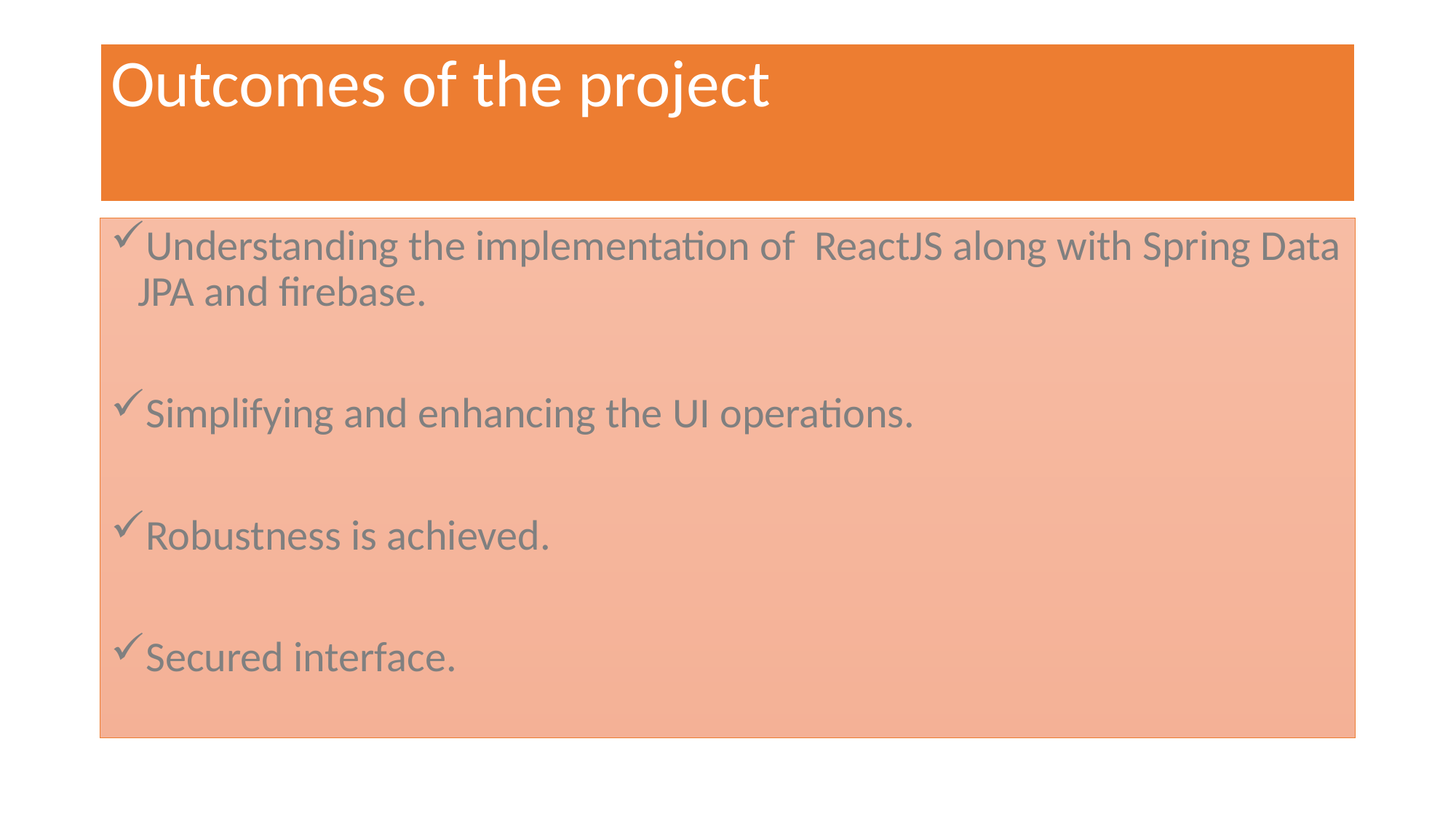

Outcomes of the project
Understanding the implementation of  ReactJS along with Spring Data JPA and firebase.

Simplifying and enhancing the UI operations.

Robustness is achieved.

Secured interface.